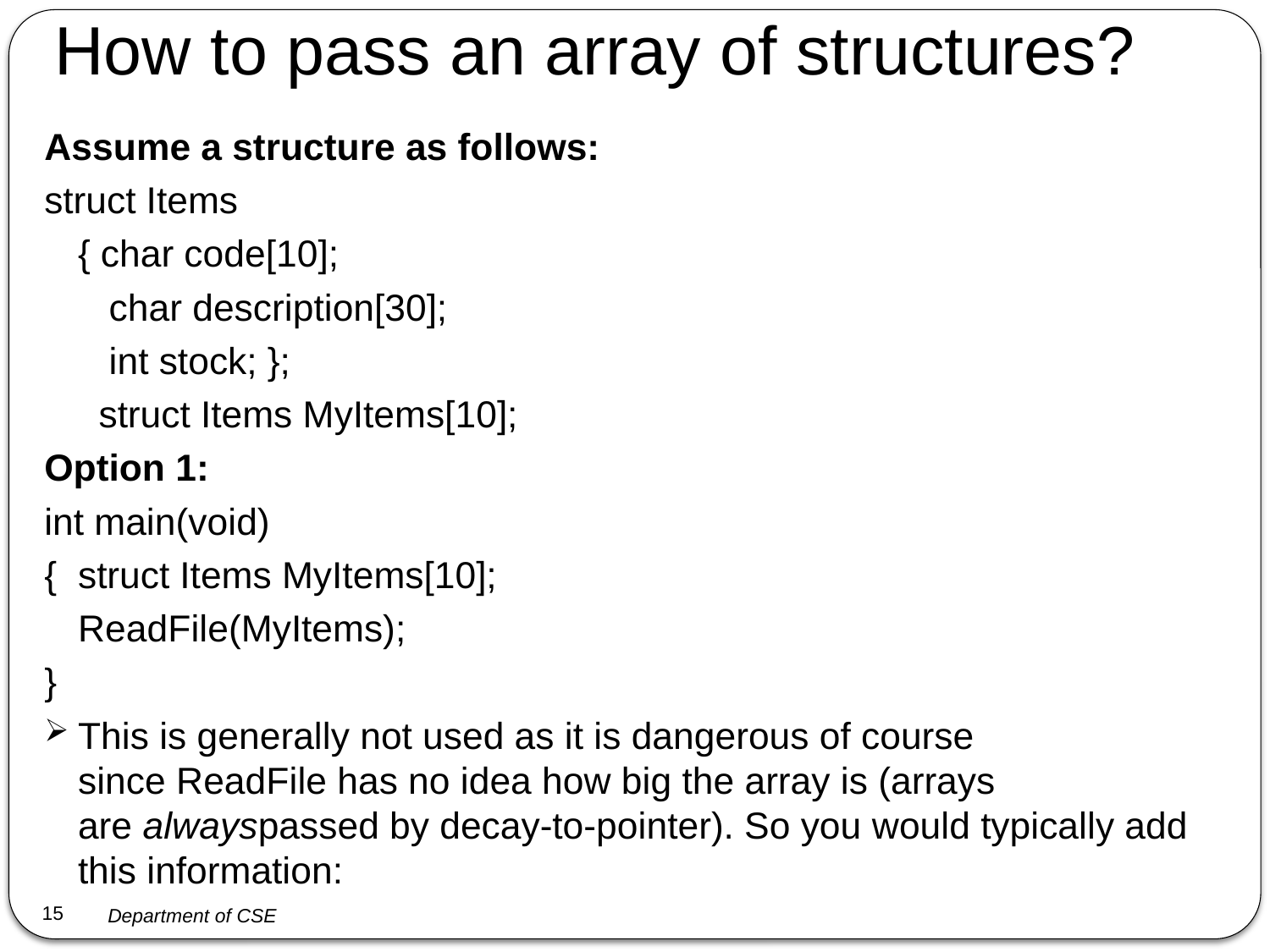

# How to pass an array of structures?
Assume a structure as follows:
struct Items
		{ char code[10];
		   char description[30];
		   int stock; };
   	  struct Items MyItems[10];
Option 1:
int main(void)
{ 	struct Items MyItems[10];
	ReadFile(MyItems);
}
This is generally not used as it is dangerous of course since ReadFile has no idea how big the array is (arrays are alwayspassed by decay-to-pointer). So you would typically add this information:

15
Department of CSE